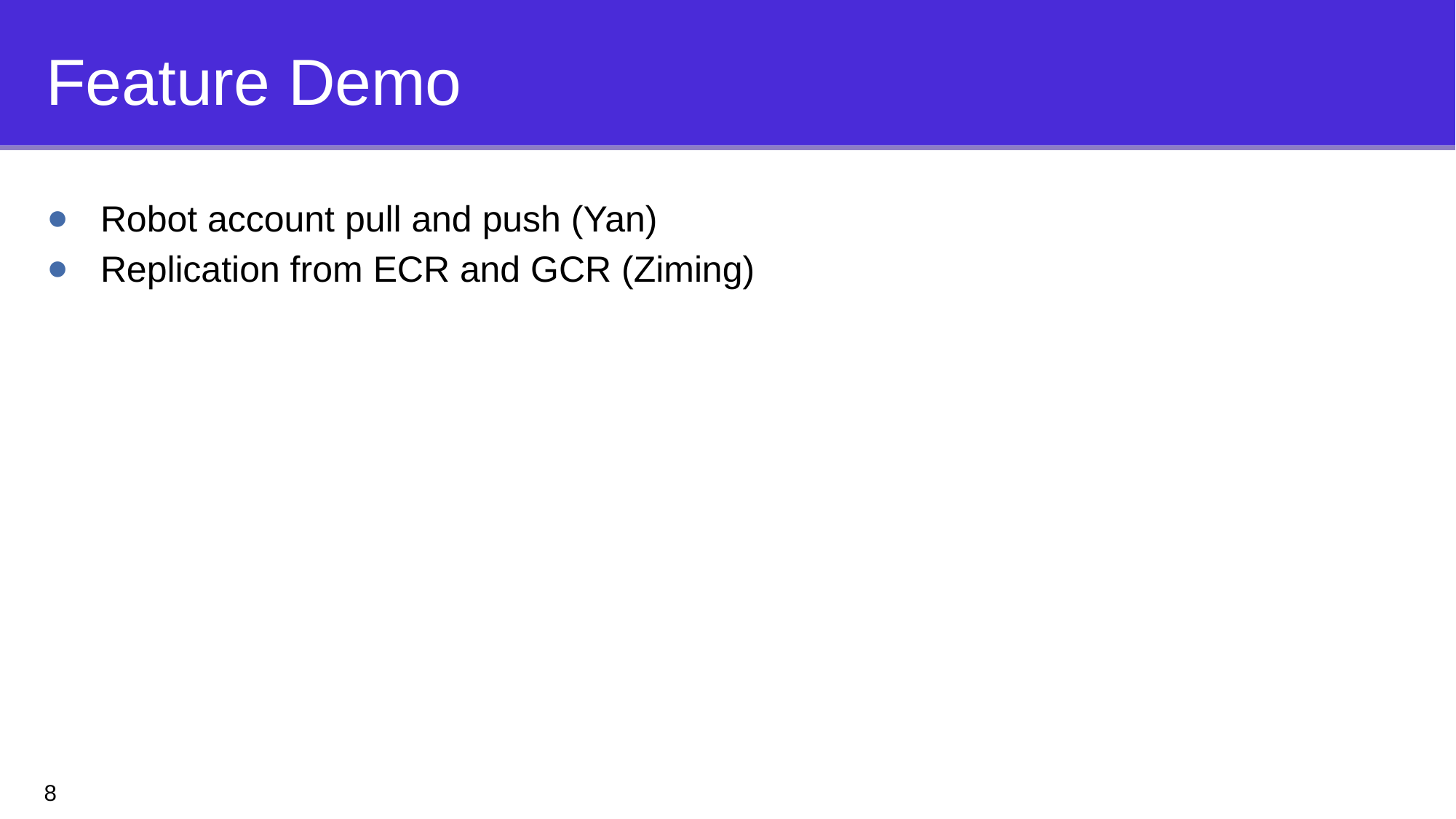

# Feature Demo
Robot account pull and push (Yan)
Replication from ECR and GCR (Ziming)
8